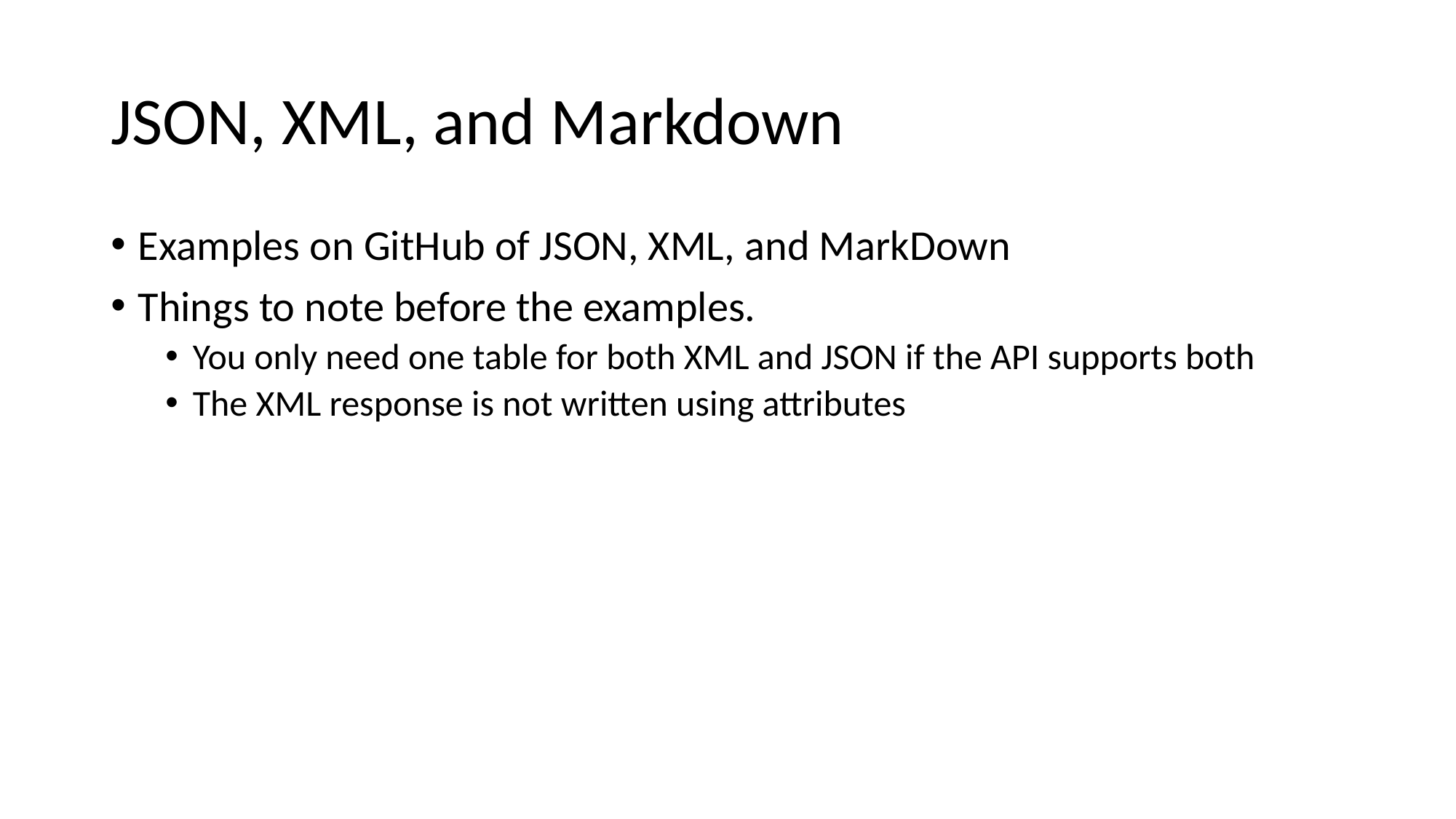

# JSON, XML, and Markdown
Examples on GitHub of JSON, XML, and MarkDown
Things to note before the examples.
You only need one table for both XML and JSON if the API supports both
The XML response is not written using attributes